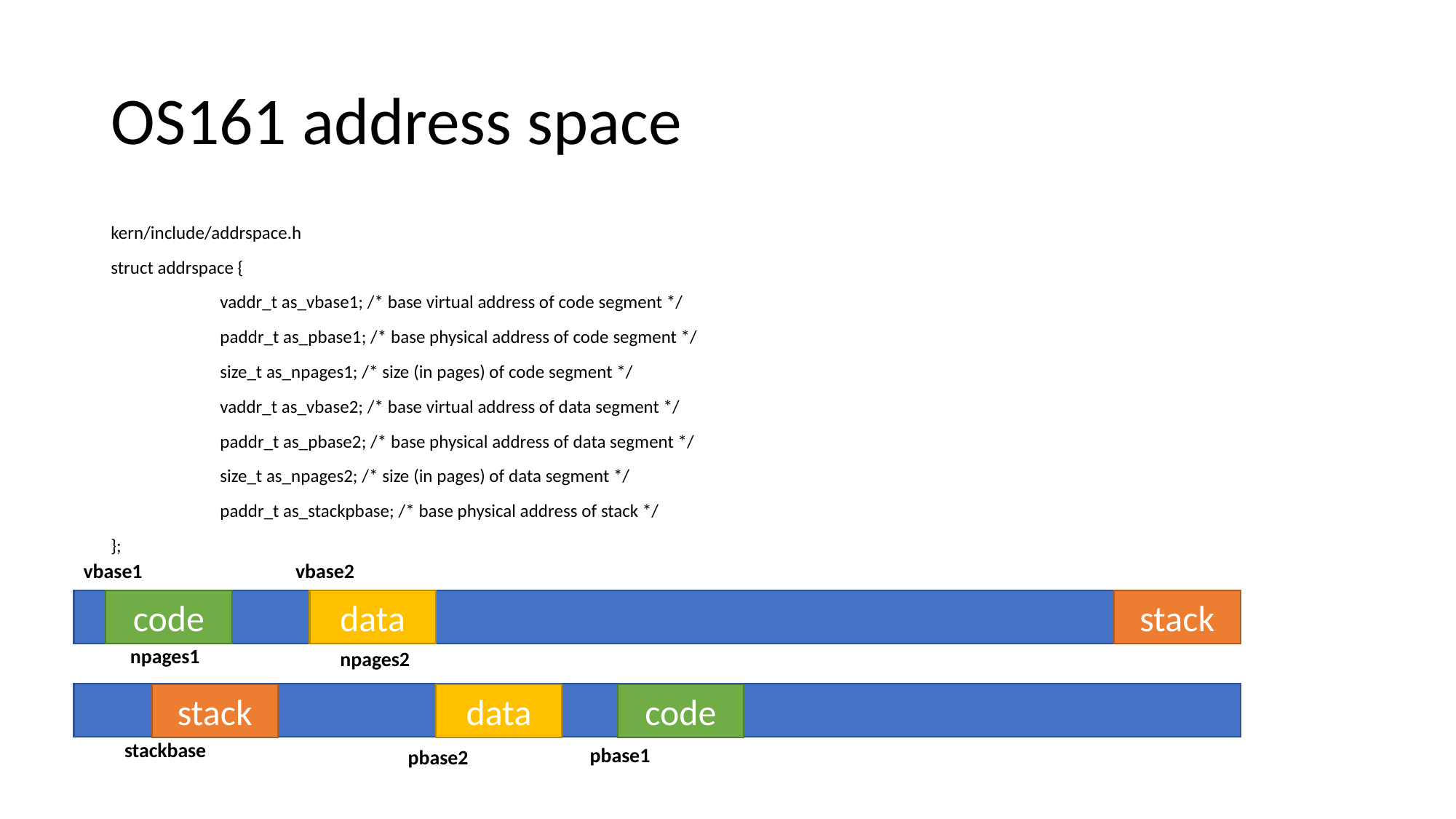

# OS161 address space
kern/include/addrspace.h
struct addrspace {
	vaddr_t as_vbase1; /* base virtual address of code segment */
	paddr_t as_pbase1; /* base physical address of code segment */
	size_t as_npages1; /* size (in pages) of code segment */
	vaddr_t as_vbase2; /* base virtual address of data segment */
	paddr_t as_pbase2; /* base physical address of data segment */
	size_t as_npages2; /* size (in pages) of data segment */
	paddr_t as_stackpbase; /* base physical address of stack */
};
 vbase1
 vbase2

code
data
stack
 npages1
 npages2

stack
data
code
 stackbase
 pbase1
 pbase2